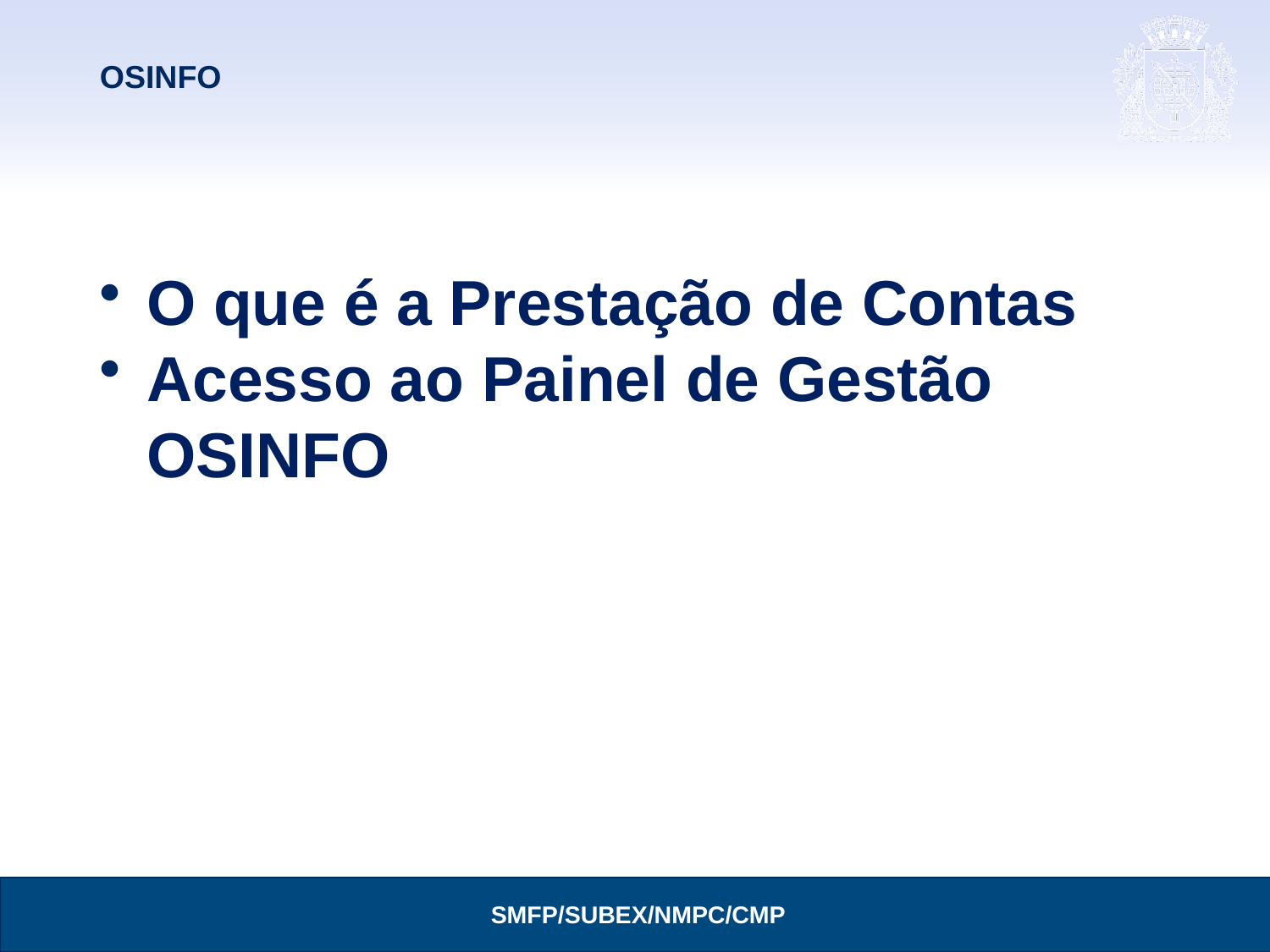

# OSINFO
O que é a Prestação de Contas
Acesso ao Painel de Gestão OSINFO